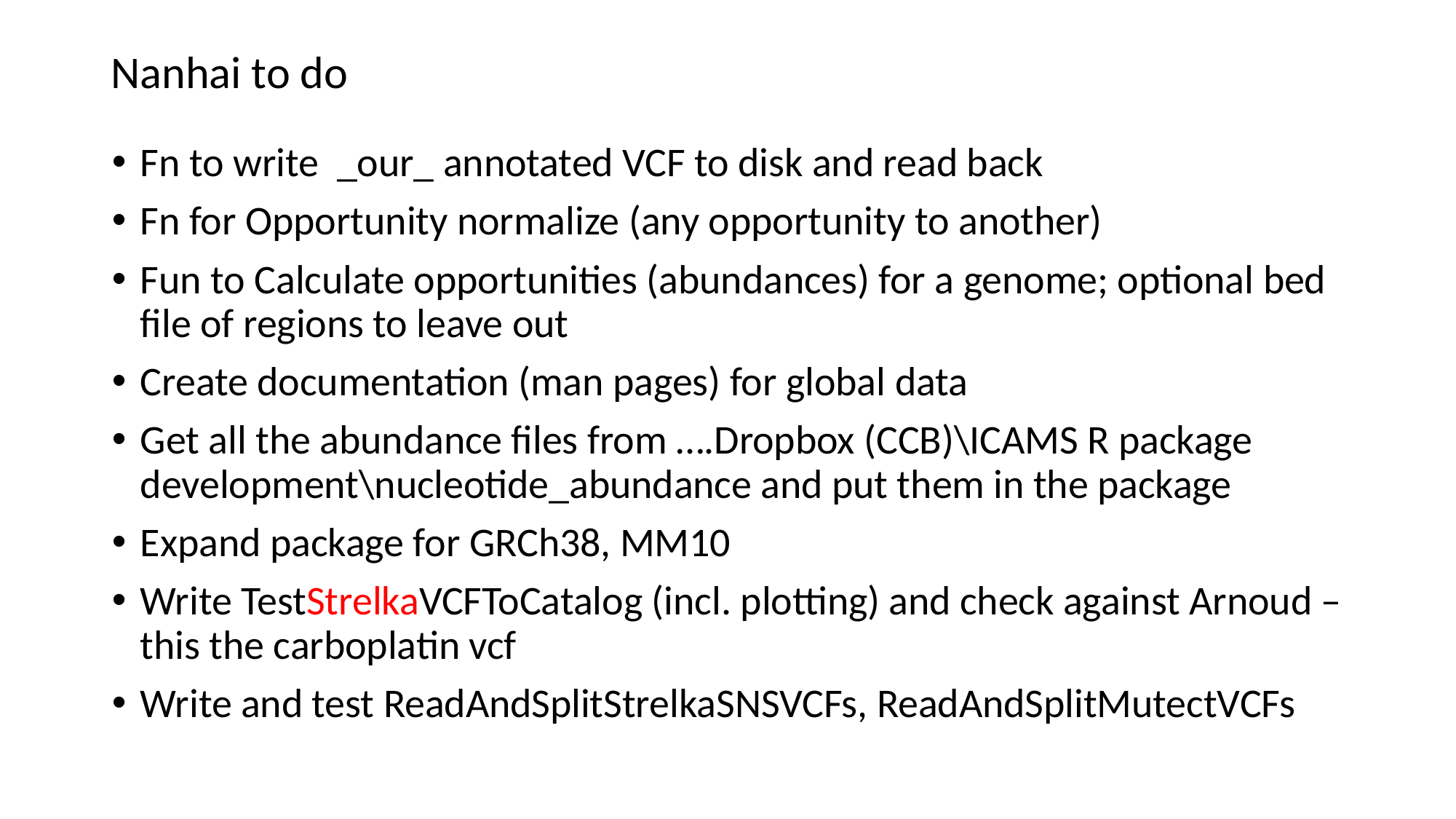

# Nanhai to do
Fn to write  _our_ annotated VCF to disk and read back
Fn for Opportunity normalize (any opportunity to another)
Fun to Calculate opportunities (abundances) for a genome; optional bed file of regions to leave out
Create documentation (man pages) for global data
Get all the abundance files from ….Dropbox (CCB)\ICAMS R package development\nucleotide_abundance and put them in the package
Expand package for GRCh38, MM10
Write TestStrelkaVCFToCatalog (incl. plotting) and check against Arnoud – this the carboplatin vcf
Write and test ReadAndSplitStrelkaSNSVCFs, ReadAndSplitMutectVCFs